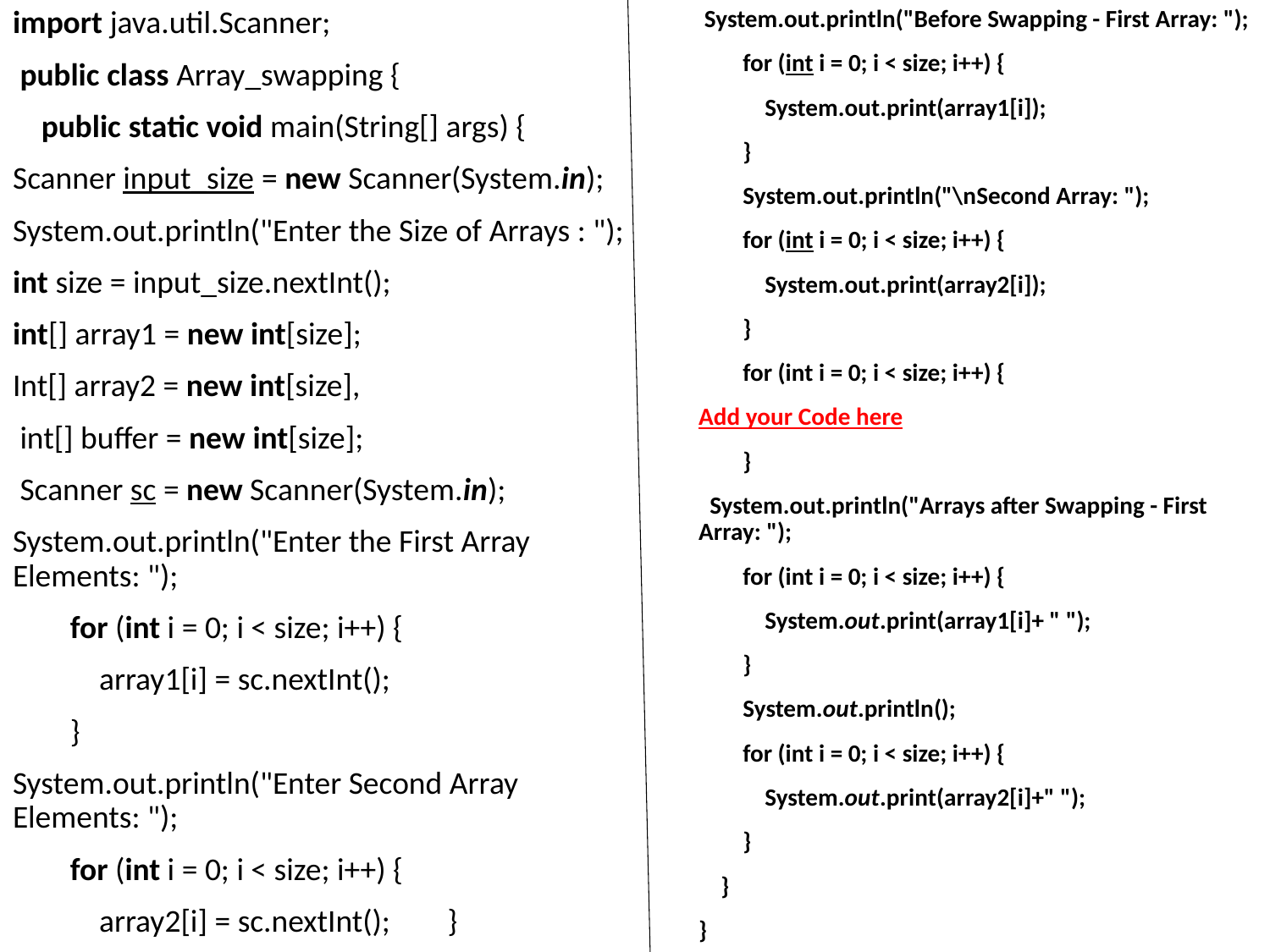

import java.util.Scanner;
 public class Array_swapping {
    public static void main(String[] args) {
Scanner input_size = new Scanner(System.in);
System.out.println("Enter the Size of Arrays : ");
int size = input_size.nextInt();
int[] array1 = new int[size];
Int[] array2 = new int[size],
 int[] buffer = new int[size];
 Scanner sc = new Scanner(System.in);
System.out.println("Enter the First Array  Elements: ");
        for (int i = 0; i < size; i++) {
            array1[i] = sc.nextInt();
        }
System.out.println("Enter Second Array Elements: ");
        for (int i = 0; i < size; i++) {
            array2[i] = sc.nextInt();        }
 System.out.println("Before Swapping - First Array: ");
        for (int i = 0; i < size; i++) {
            System.out.print(array1[i]);
        }
        System.out.println("\nSecond Array: ");
        for (int i = 0; i < size; i++) {
            System.out.print(array2[i]);
        }
        for (int i = 0; i < size; i++) {
Add your Code here
        }
  System.out.println("Arrays after Swapping - First Array: ");
        for (int i = 0; i < size; i++) {
            System.out.print(array1[i]+ " ");
        }
        System.out.println();
        for (int i = 0; i < size; i++) {
            System.out.print(array2[i]+" ");
        }
    }
}